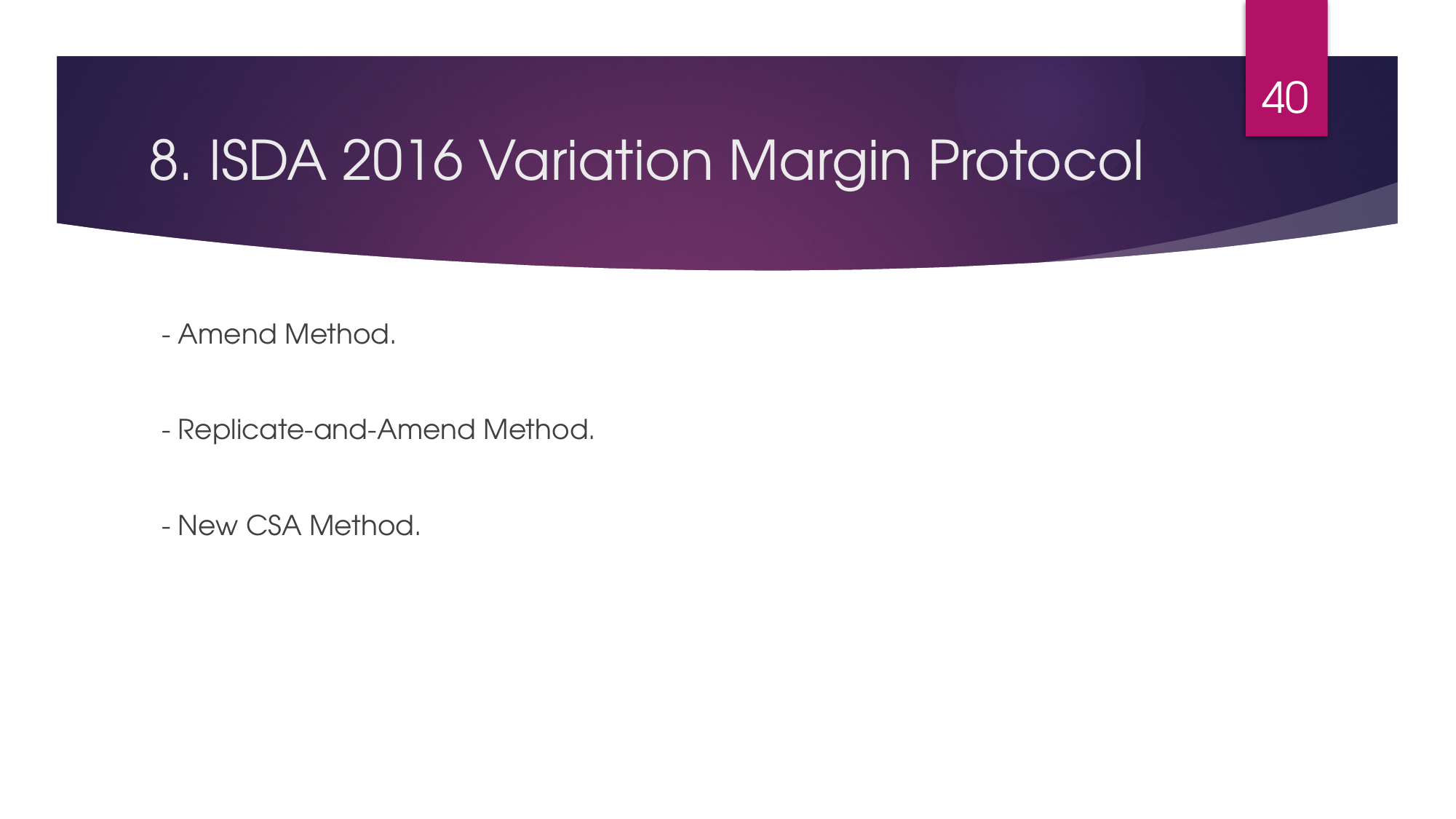

40
# 8. ISDA 2016 Variation Margin Protocol
- Amend Method.

- Replicate-and-Amend Method.

- New CSA Method.